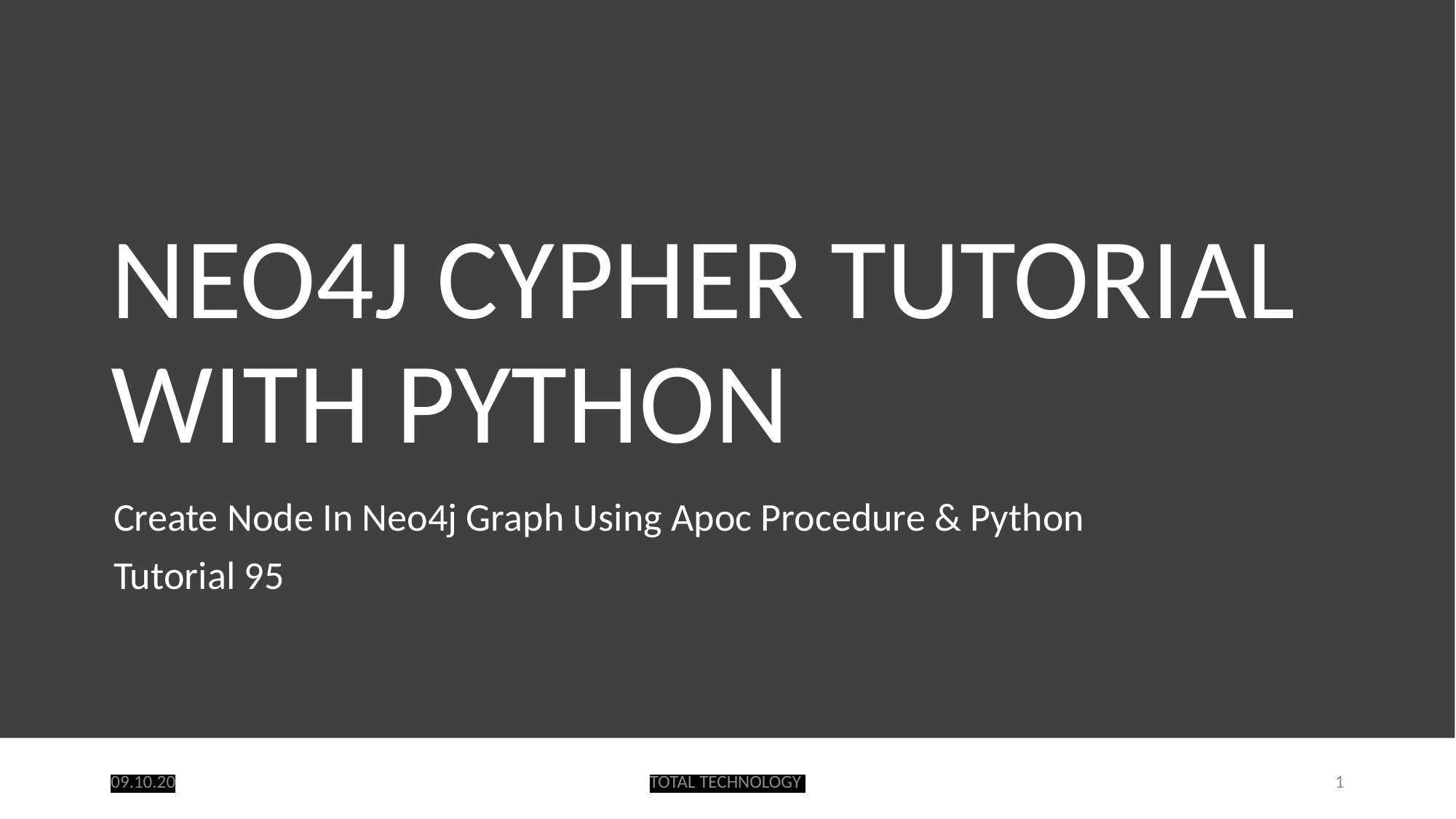

# NEO4J CYPHER TUTORIAL WITH PYTHON
Create Node In Neo4j Graph Using Apoc Procedure & Python
Tutorial 95

09.10.20
TOTAL TECHNOLOGY
1